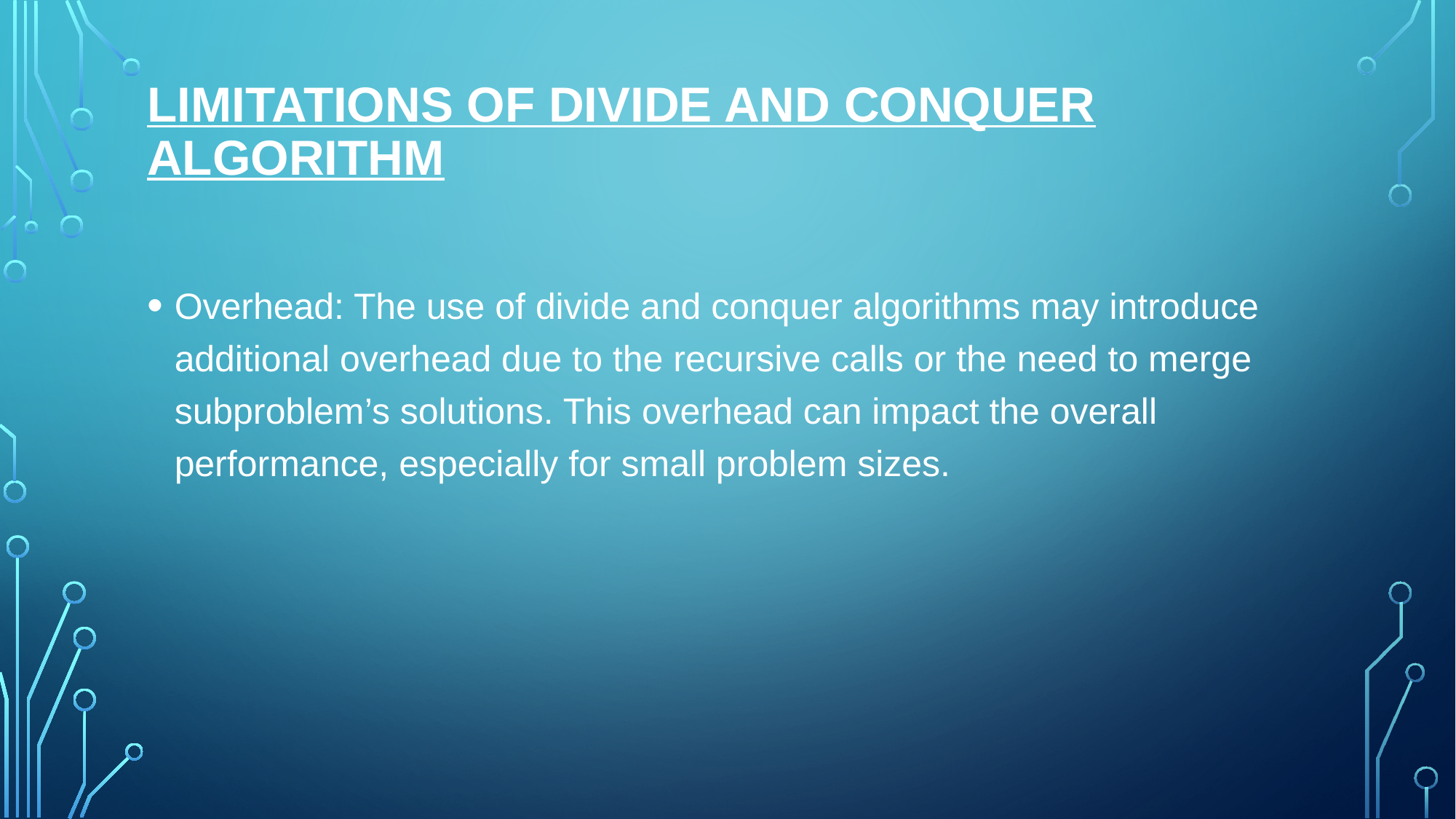

# Limitations of divide and conquer algorithm
Overhead: The use of divide and conquer algorithms may introduce additional overhead due to the recursive calls or the need to merge subproblem’s solutions. This overhead can impact the overall performance, especially for small problem sizes.